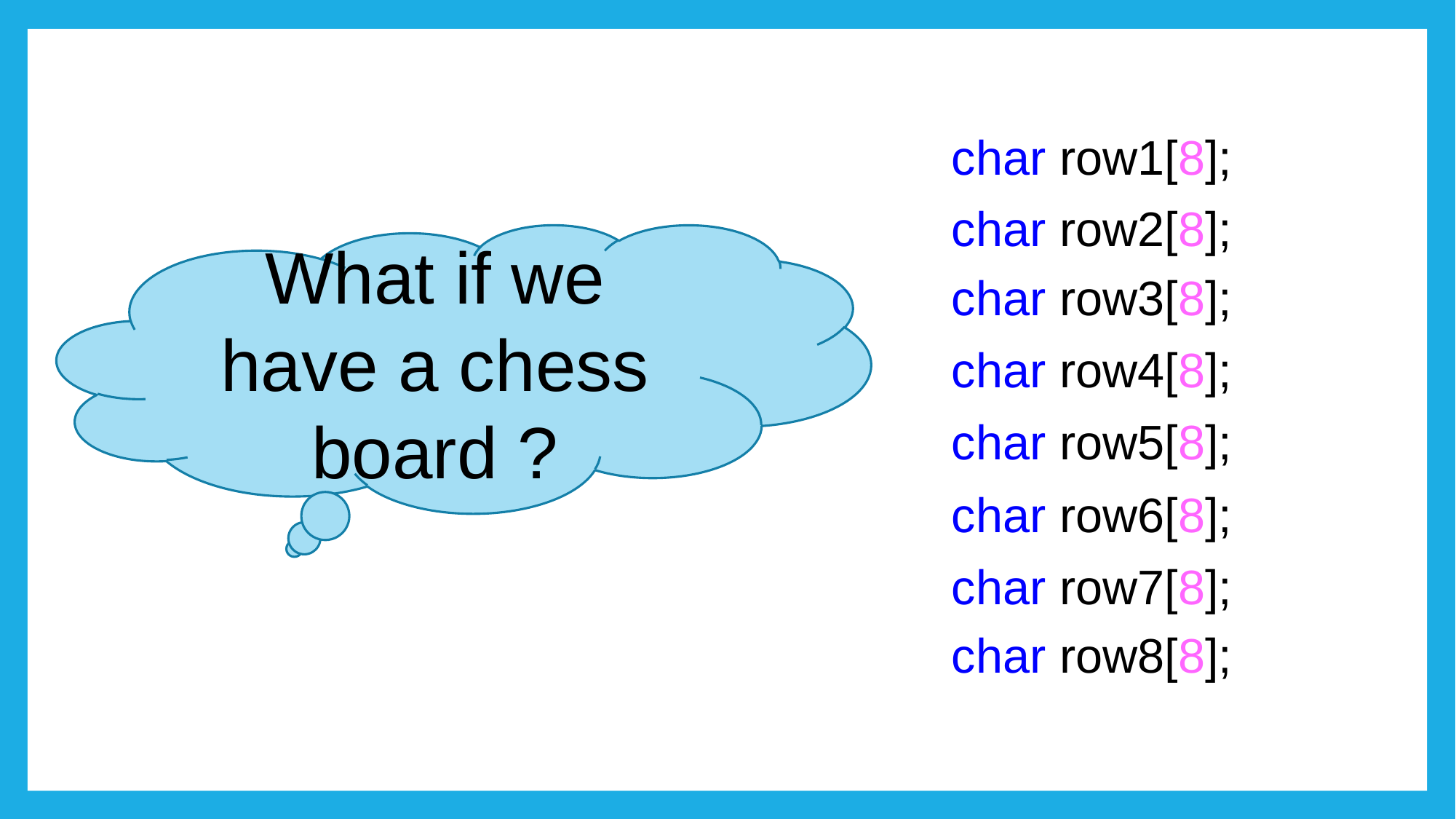

char row1[8];
char row2[8];
What if we have a chess board ?
char row3[8];
char row4[8];
char row5[8];
char row6[8];
char row7[8];
char row8[8];